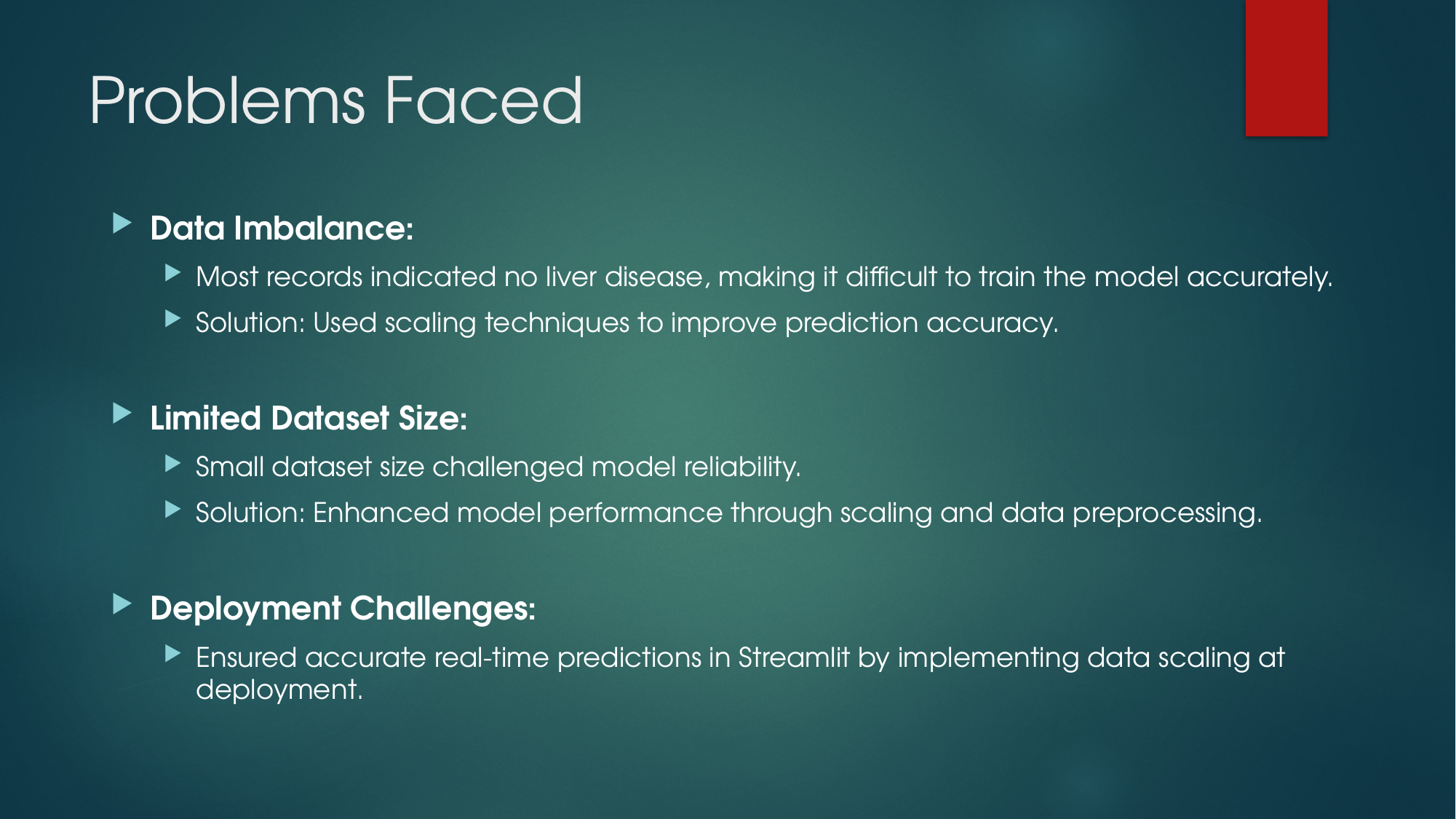

# Problems Faced
Data Imbalance:
Most records indicated no liver disease, making it difficult to train the model accurately.
Solution: Used scaling techniques to improve prediction accuracy.

Limited Dataset Size:
Small dataset size challenged model reliability.
Solution: Enhanced model performance through scaling and data preprocessing.

Deployment Challenges:
Ensured accurate real-time predictions in Streamlit by implementing data scaling at deployment.